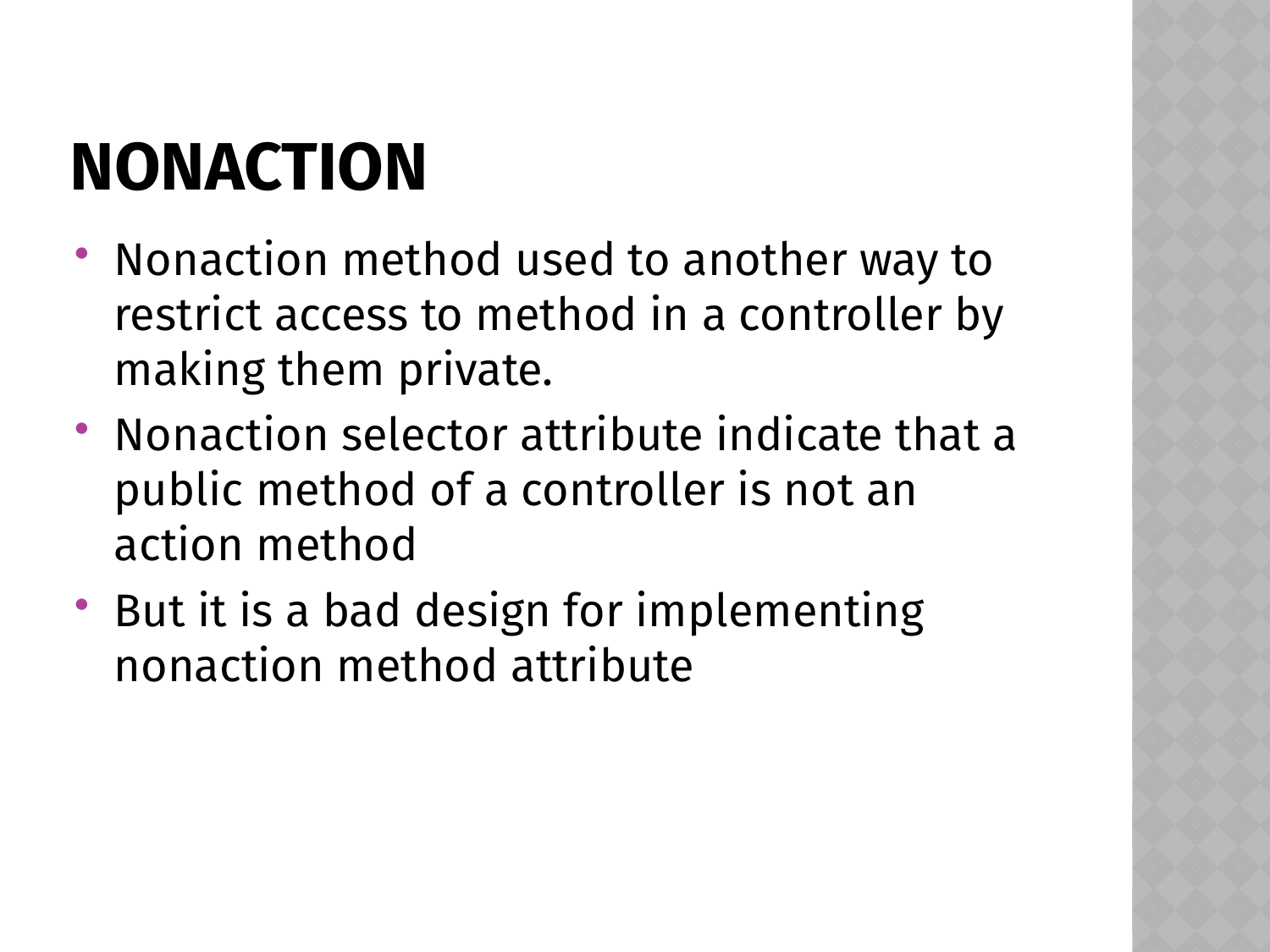

# nonaction
Nonaction method used to another way to restrict access to method in a controller by making them private.
Nonaction selector attribute indicate that a public method of a controller is not an action method
But it is a bad design for implementing nonaction method attribute